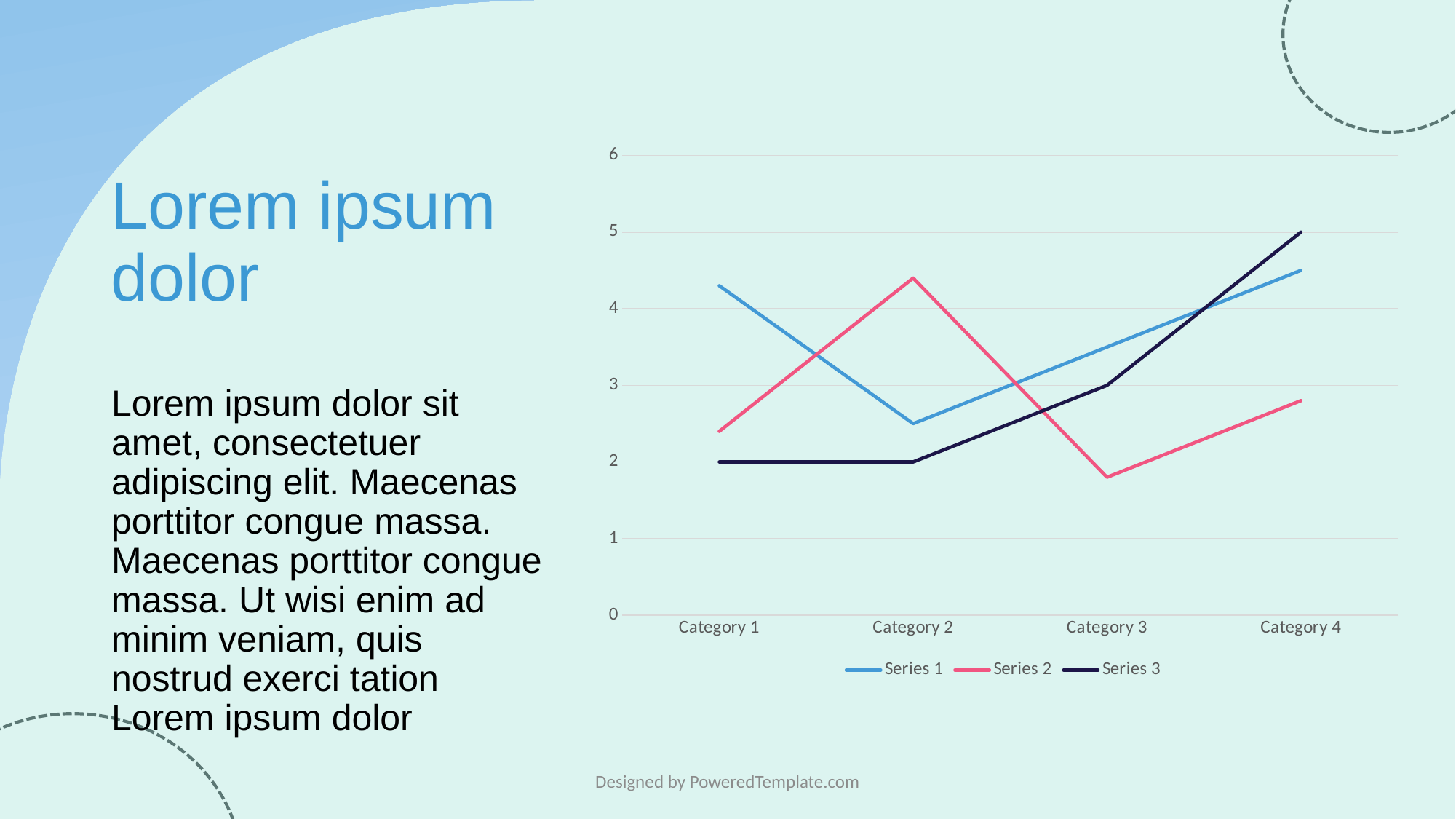

# Lorem ipsum dolor

### Chart

| Category | Series 1 | Series 2 | Series 3 |
|---|---|---|---|
| Category 1 | 4.3 | 2.4 | 2.0 |
| Category 2 | 2.5 | 4.4 | 2.0 |
| Category 3 | 3.5 | 1.8 | 3.0 |
| Category 4 | 4.5 | 2.8 | 5.0 |
Lorem ipsum dolor sit amet, consectetuer adipiscing elit. Maecenas porttitor congue massa. Maecenas porttitor congue massa. Ut wisi enim ad minim veniam, quis nostrud exerci tation Lorem ipsum dolor

Designed by PoweredTemplate.com